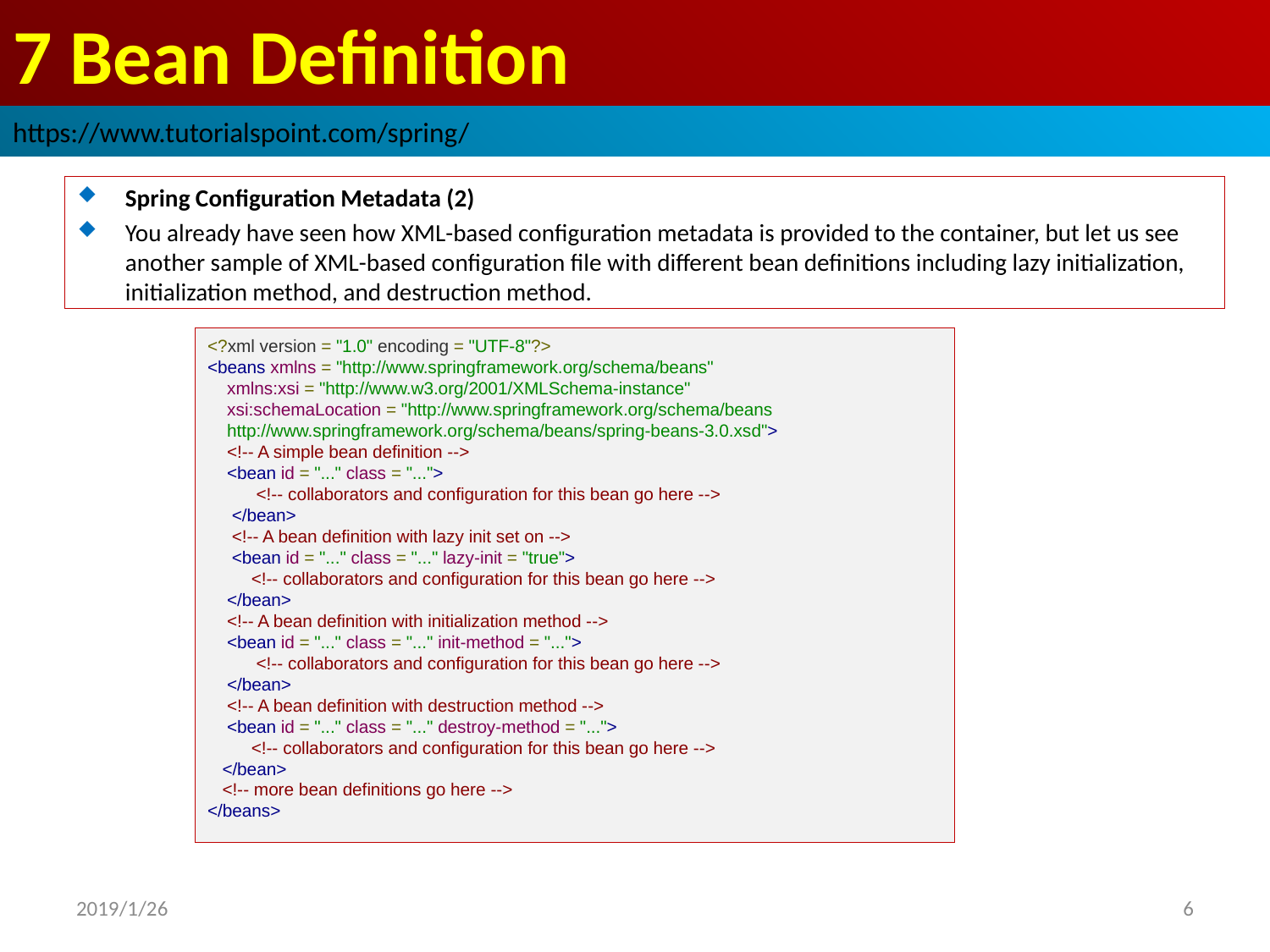

# 7 Bean Definition
https://www.tutorialspoint.com/spring/
Spring Configuration Metadata (2)
You already have seen how XML-based configuration metadata is provided to the container, but let us see another sample of XML-based configuration file with different bean definitions including lazy initialization, initialization method, and destruction method.
<?xml version = "1.0" encoding = "UTF-8"?>
<beans xmlns = "http://www.springframework.org/schema/beans"
    xmlns:xsi = "http://www.w3.org/2001/XMLSchema-instance"
    xsi:schemaLocation = "http://www.springframework.org/schema/beans
    http://www.springframework.org/schema/beans/spring-beans-3.0.xsd">
    <!-- A simple bean definition -->
    <bean id = "..." class = "...">
          <!-- collaborators and configuration for this bean go here -->
     </bean>
     <!-- A bean definition with lazy init set on -->
     <bean id = "..." class = "..." lazy-init = "true">
         <!-- collaborators and configuration for this bean go here -->
    </bean>
    <!-- A bean definition with initialization method -->
    <bean id = "..." class = "..." init-method = "...">
          <!-- collaborators and configuration for this bean go here -->
    </bean>
    <!-- A bean definition with destruction method -->
    <bean id = "..." class = "..." destroy-method = "...">
         <!-- collaborators and configuration for this bean go here -->
   </bean>
   <!-- more bean definitions go here -->
</beans>
2019/1/26
6